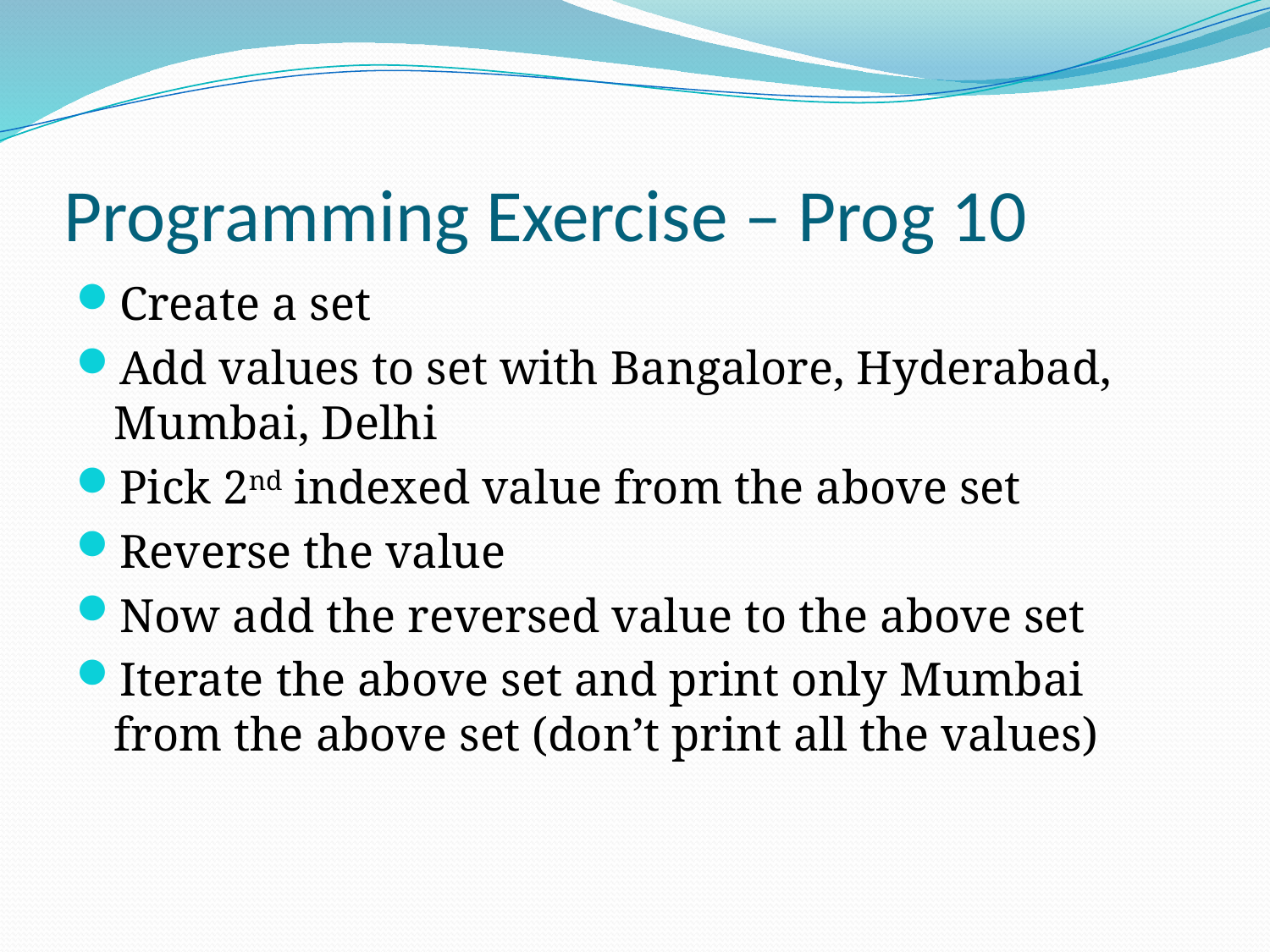

# Programming Exercise – Prog 10
Create a set
Add values to set with Bangalore, Hyderabad, Mumbai, Delhi
Pick 2nd indexed value from the above set
Reverse the value
Now add the reversed value to the above set
Iterate the above set and print only Mumbai from the above set (don’t print all the values)